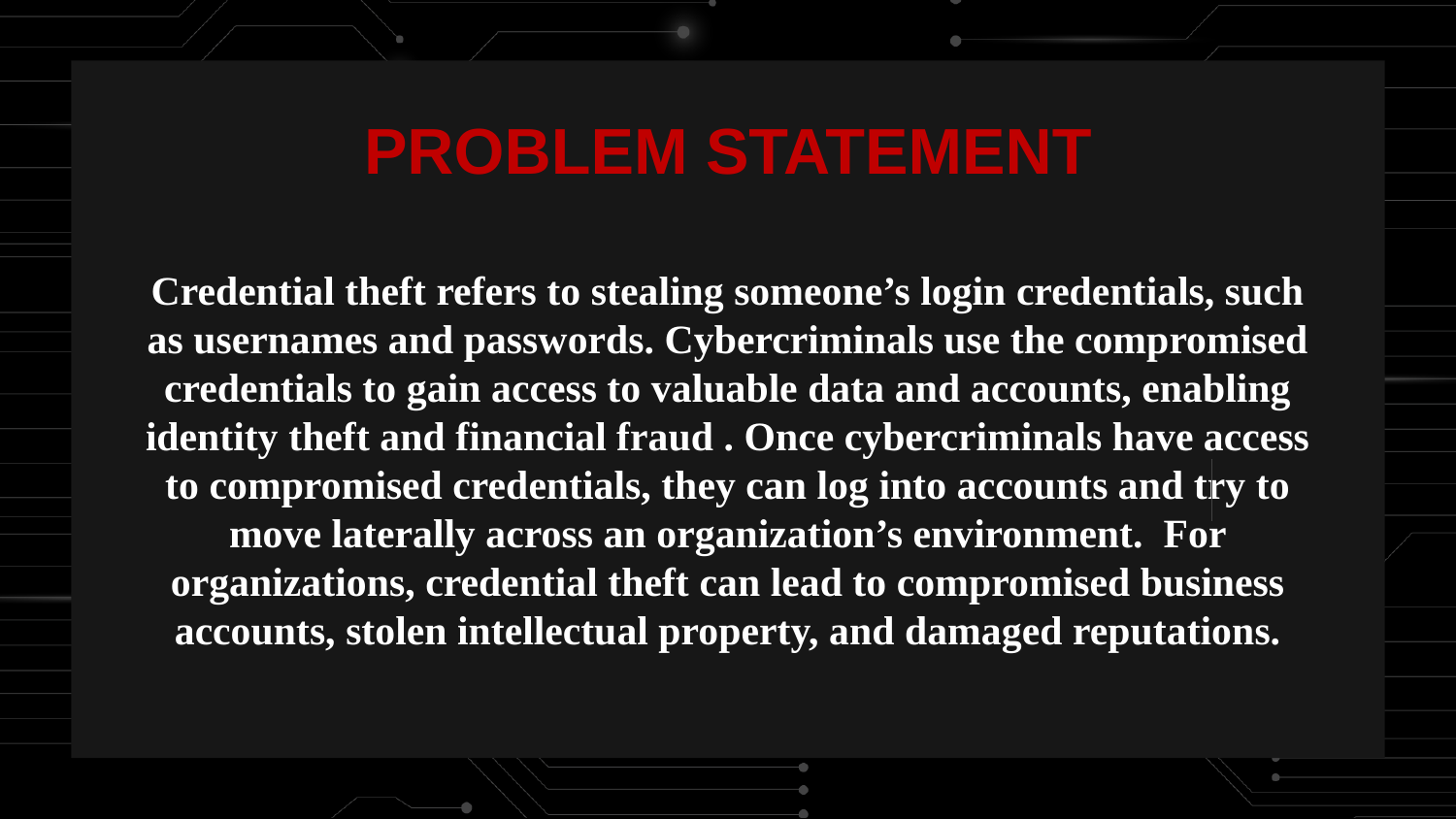

# PROBLEM STATEMENT Credential theft refers to stealing someone’s login credentials, such as usernames and passwords. Cybercriminals use the compromised credentials to gain access to valuable data and accounts, enabling identity theft and financial fraud . Once cybercriminals have access to compromised credentials, they can log into accounts and try to move laterally across an organization’s environment.  For organizations, credential theft can lead to compromised business accounts, stolen intellectual property, and damaged reputations.